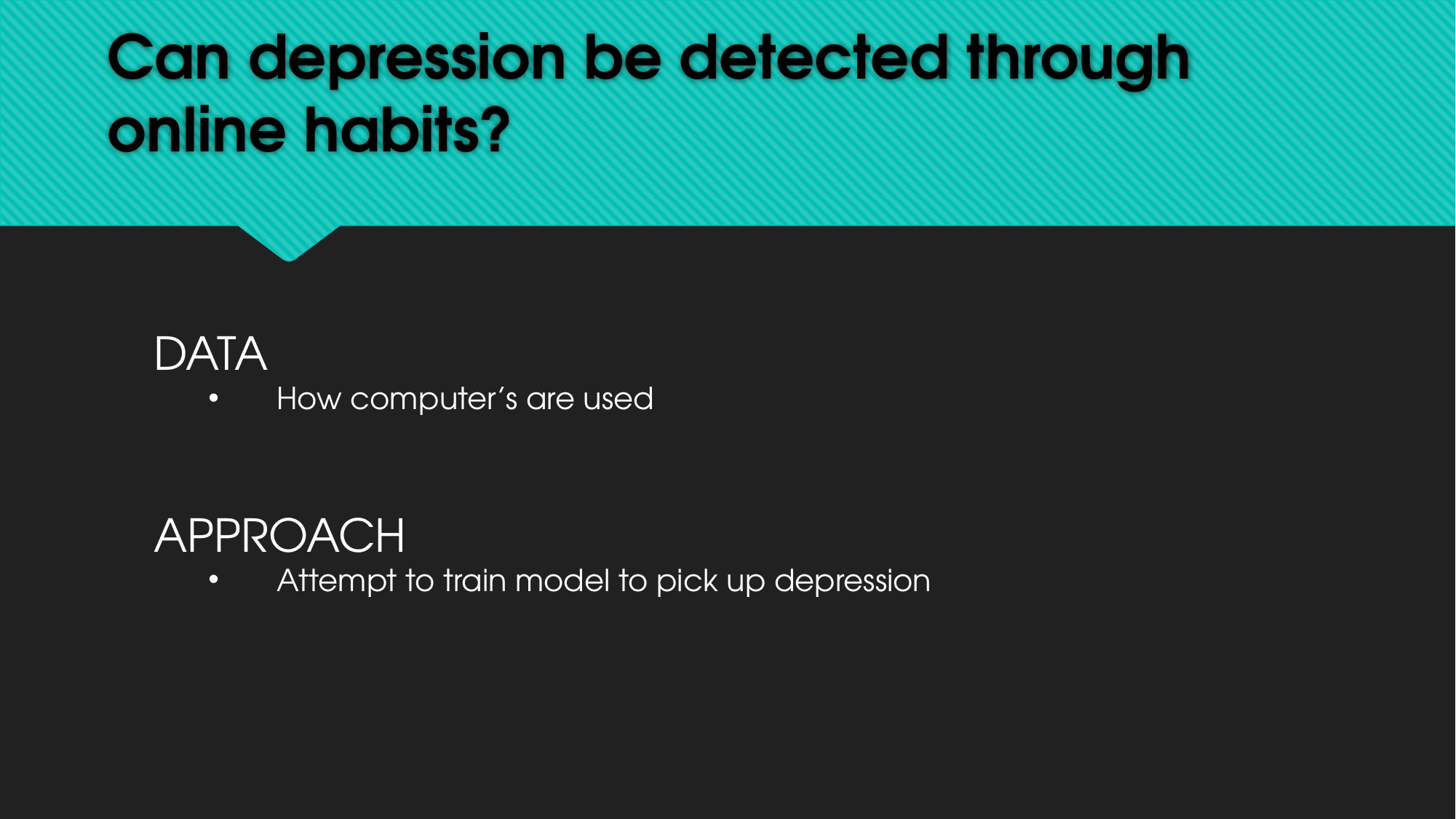

# Can depression be detected through online habits?
DATA
How computer’s are used

APPROACH
Attempt to train model to pick up depression